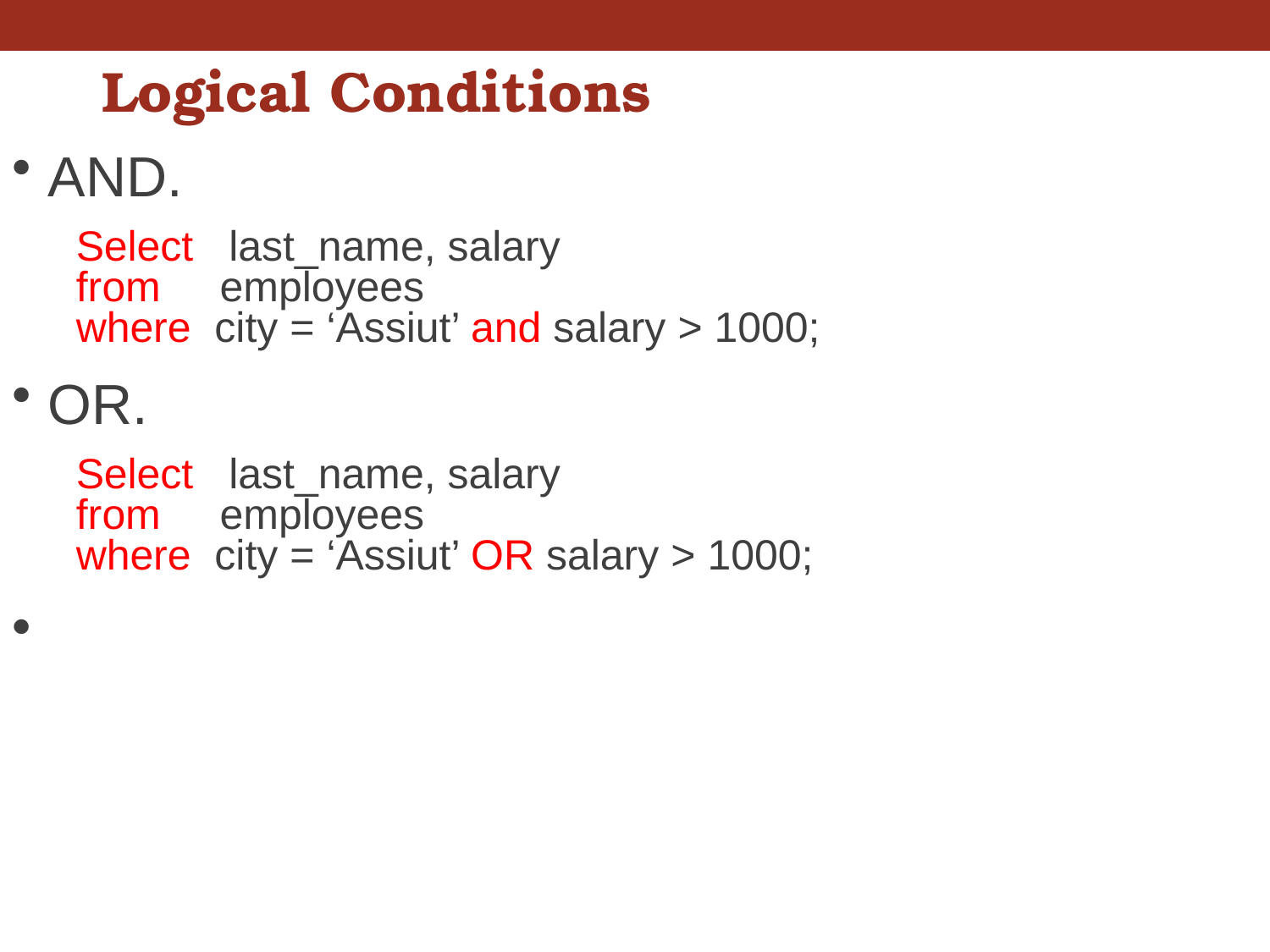

Logical Conditions
 AND.

Select   last_name, salary
from     employees
where  city = ‘Assiut’ and salary > 1000;

 OR.

Select   last_name, salary
from     employees
where  city = ‘Assiut’ OR salary > 1000;